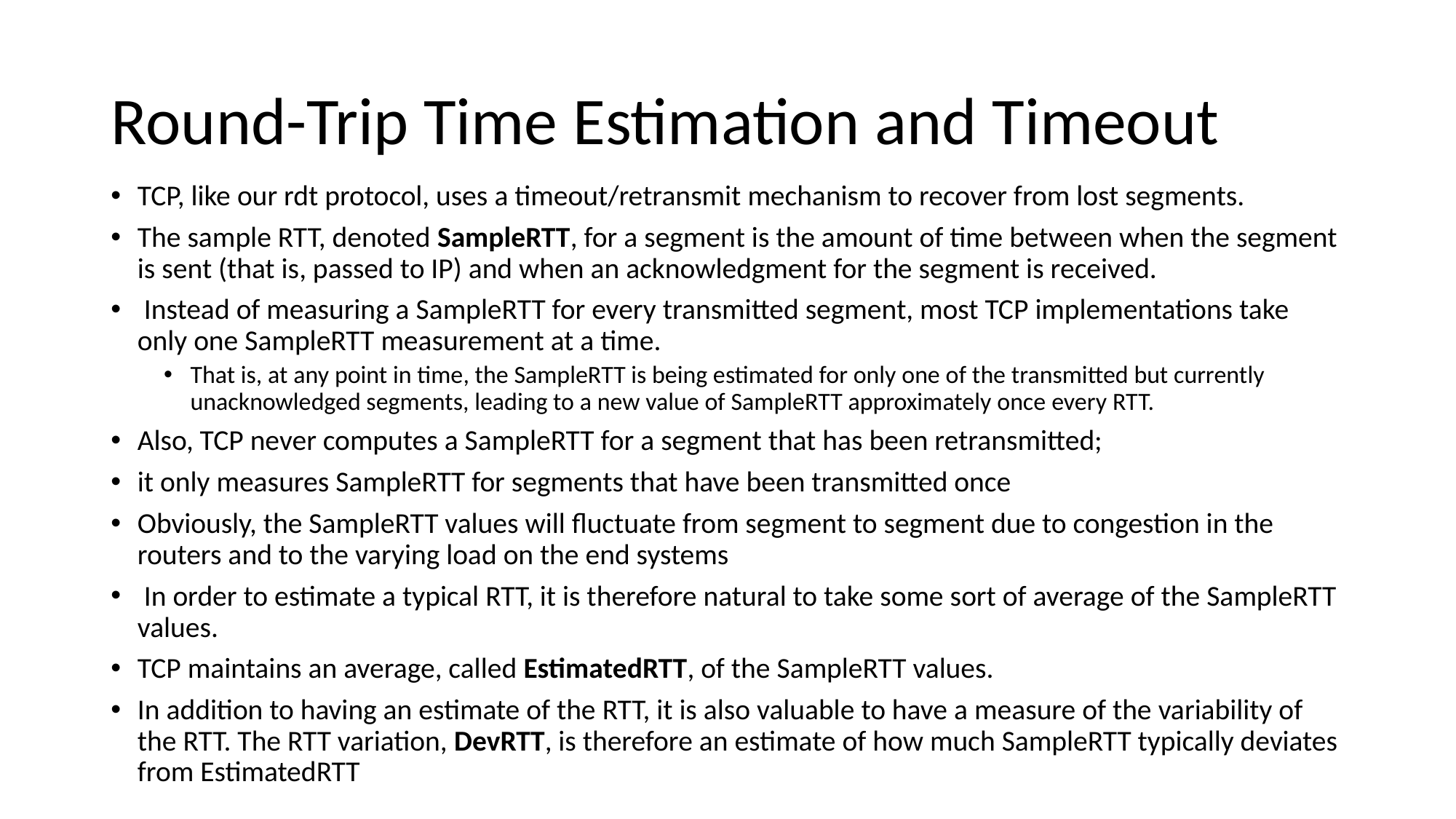

# Round-Trip Time Estimation and Timeout
TCP, like our rdt protocol, uses a timeout/retransmit mechanism to recover from lost segments.
The sample RTT, denoted SampleRTT, for a segment is the amount of time between when the segment is sent (that is, passed to IP) and when an acknowledgment for the segment is received.
 Instead of measuring a SampleRTT for every transmitted segment, most TCP implementations take only one SampleRTT measurement at a time.
That is, at any point in time, the SampleRTT is being estimated for only one of the transmitted but currently unacknowledged segments, leading to a new value of SampleRTT approximately once every RTT.
Also, TCP never computes a SampleRTT for a segment that has been retransmitted;
it only measures SampleRTT for segments that have been transmitted once
Obviously, the SampleRTT values will fluctuate from segment to segment due to congestion in the routers and to the varying load on the end systems
 In order to estimate a typical RTT, it is therefore natural to take some sort of average of the SampleRTT values.
TCP maintains an average, called EstimatedRTT, of the SampleRTT values.
In addition to having an estimate of the RTT, it is also valuable to have a measure of the variability of the RTT. The RTT variation, DevRTT, is therefore an estimate of how much SampleRTT typically deviates from EstimatedRTT